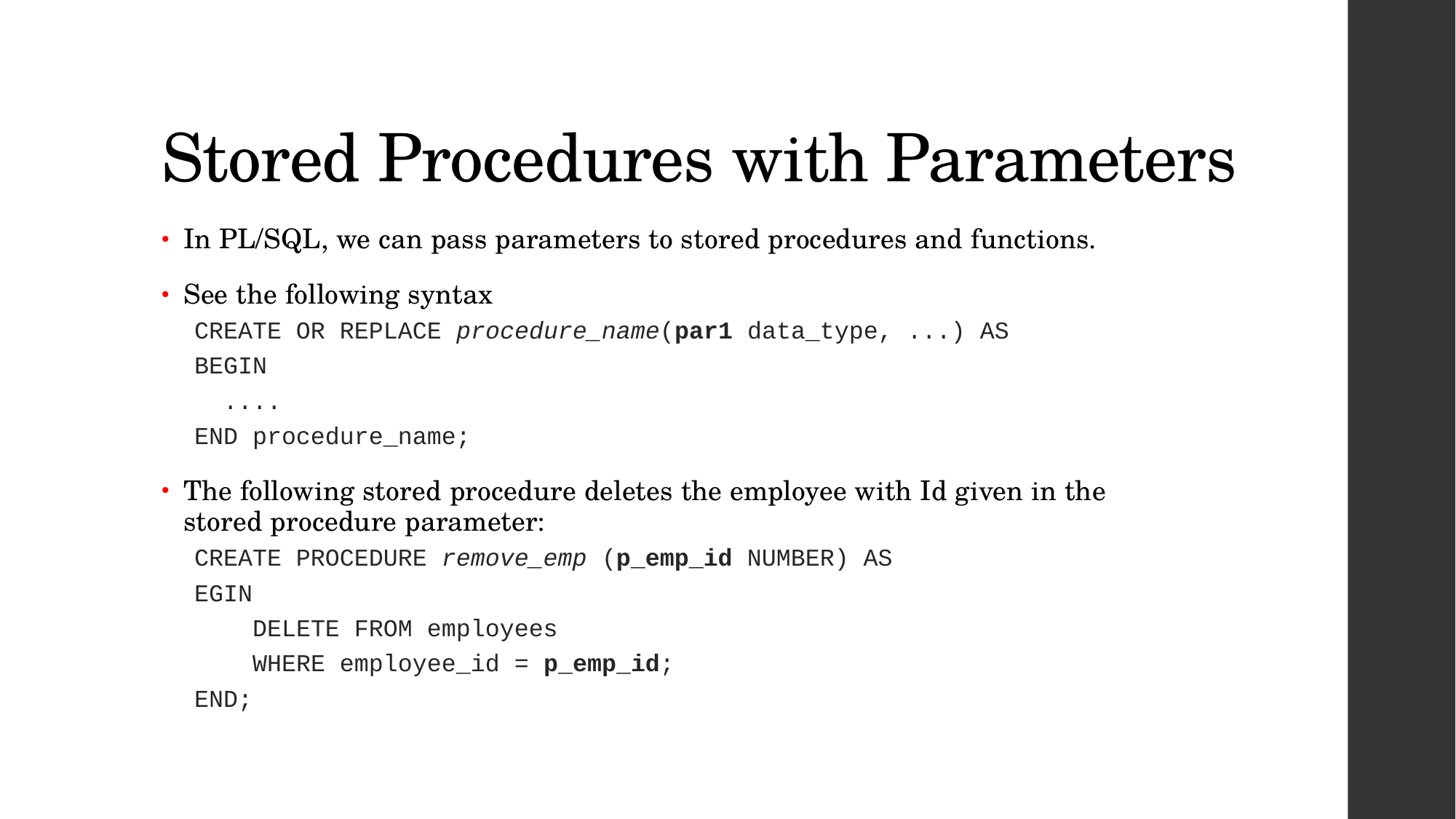

# Stored Procedures with Parameters
In PL/SQL, we can pass parameters to stored procedures and functions.
See the following syntax
CREATE OR REPLACE procedure_name(par1 data_type, ...) AS
BEGIN
  ....
END procedure_name;
The following stored procedure deletes the employee with Id given in the stored procedure parameter:
CREATE PROCEDURE remove_emp (p_emp_id NUMBER) AS
EGIN
    DELETE FROM employees
    WHERE employee_id = p_emp_id;
END;